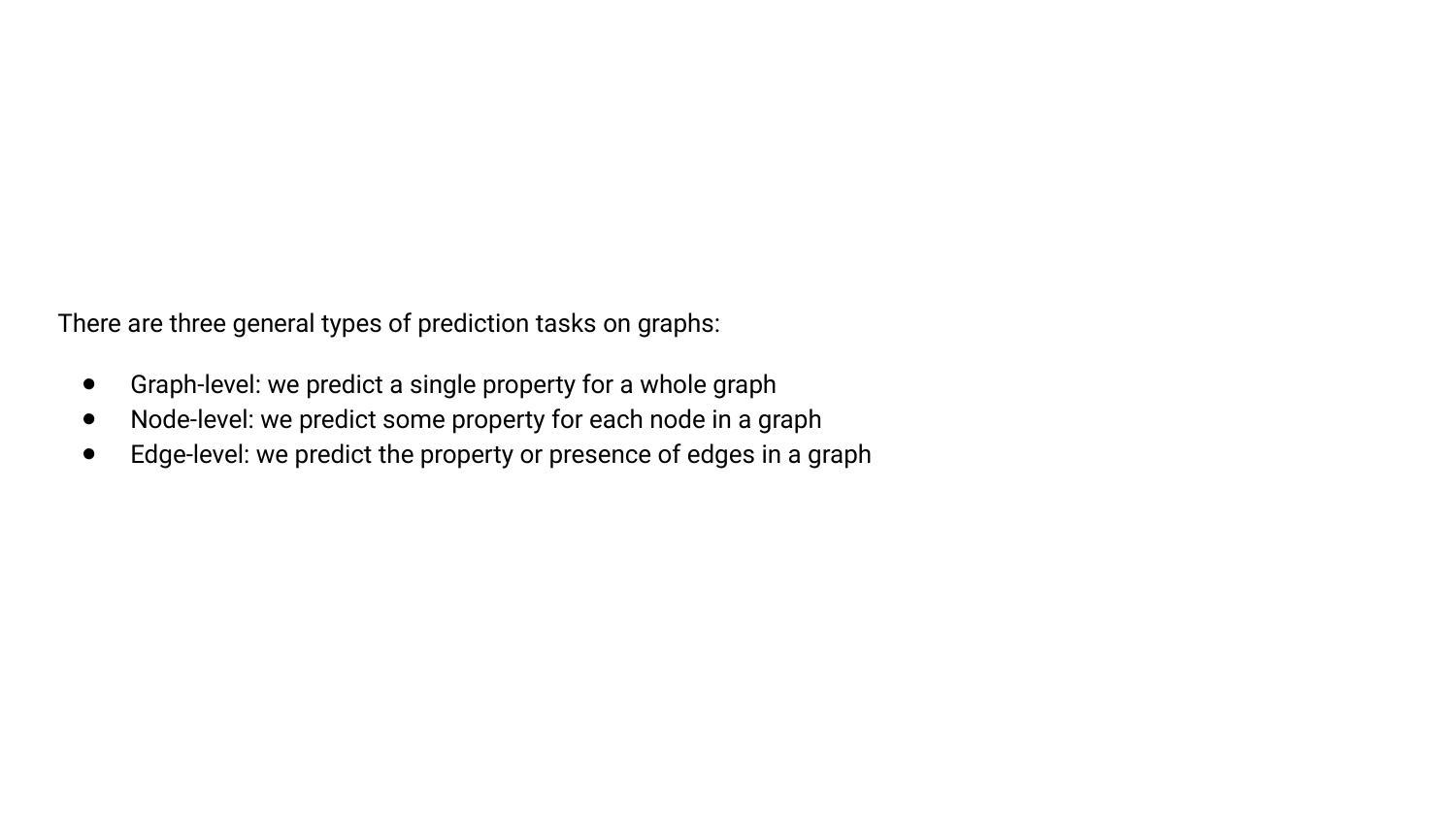

There are three general types of prediction tasks on graphs:
Graph-level: we predict a single property for a whole graph
Node-level: we predict some property for each node in a graph
Edge-level: we predict the property or presence of edges in a graph